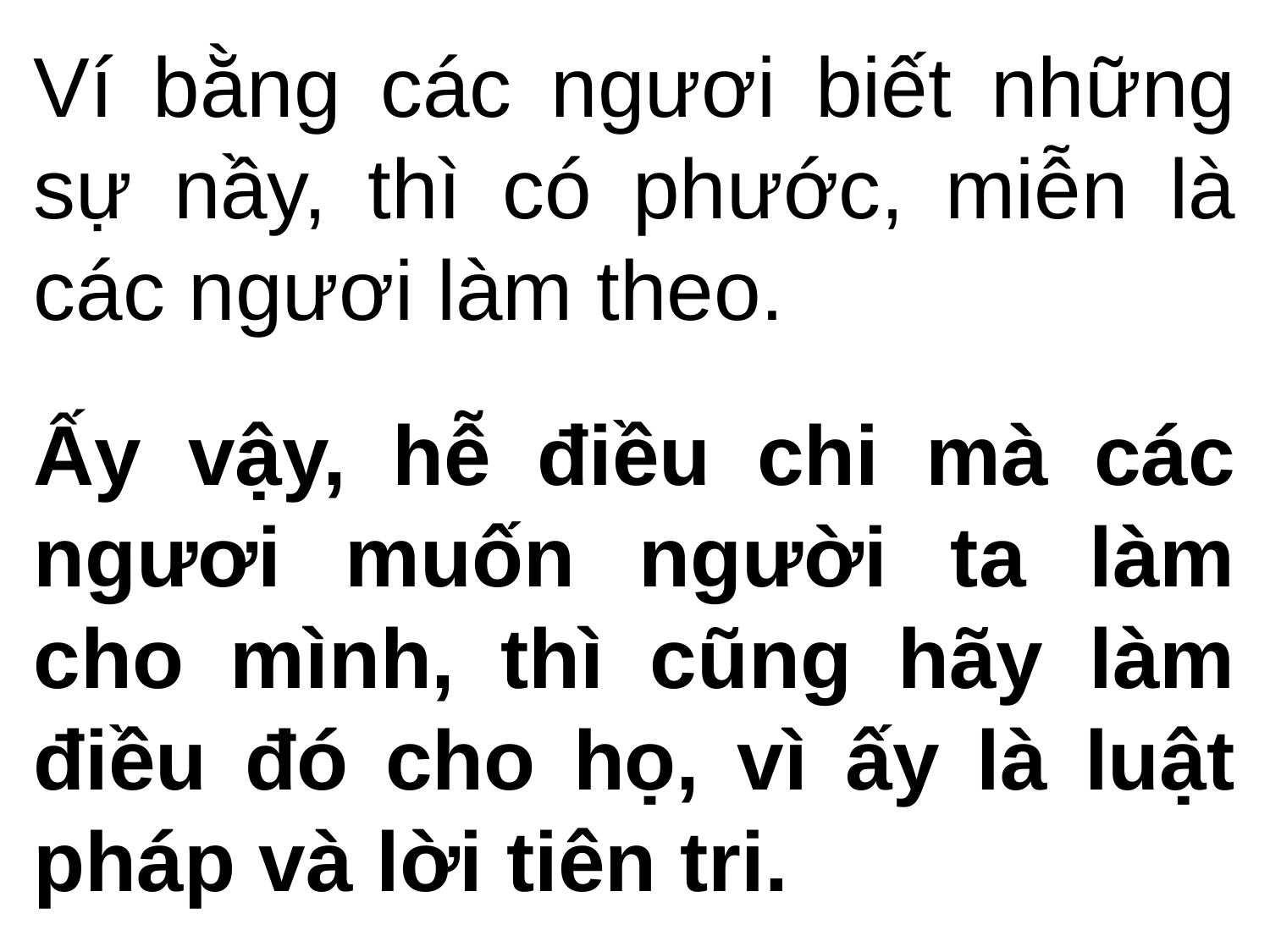

Ví bằng các ngươi biết những sự nầy, thì có phước, miễn là các ngươi làm theo.

Ấy vậy, hễ điều chi mà các ngươi muốn người ta làm cho mình, thì cũng hãy làm điều đó cho họ, vì ấy là luật pháp và lời tiên tri.